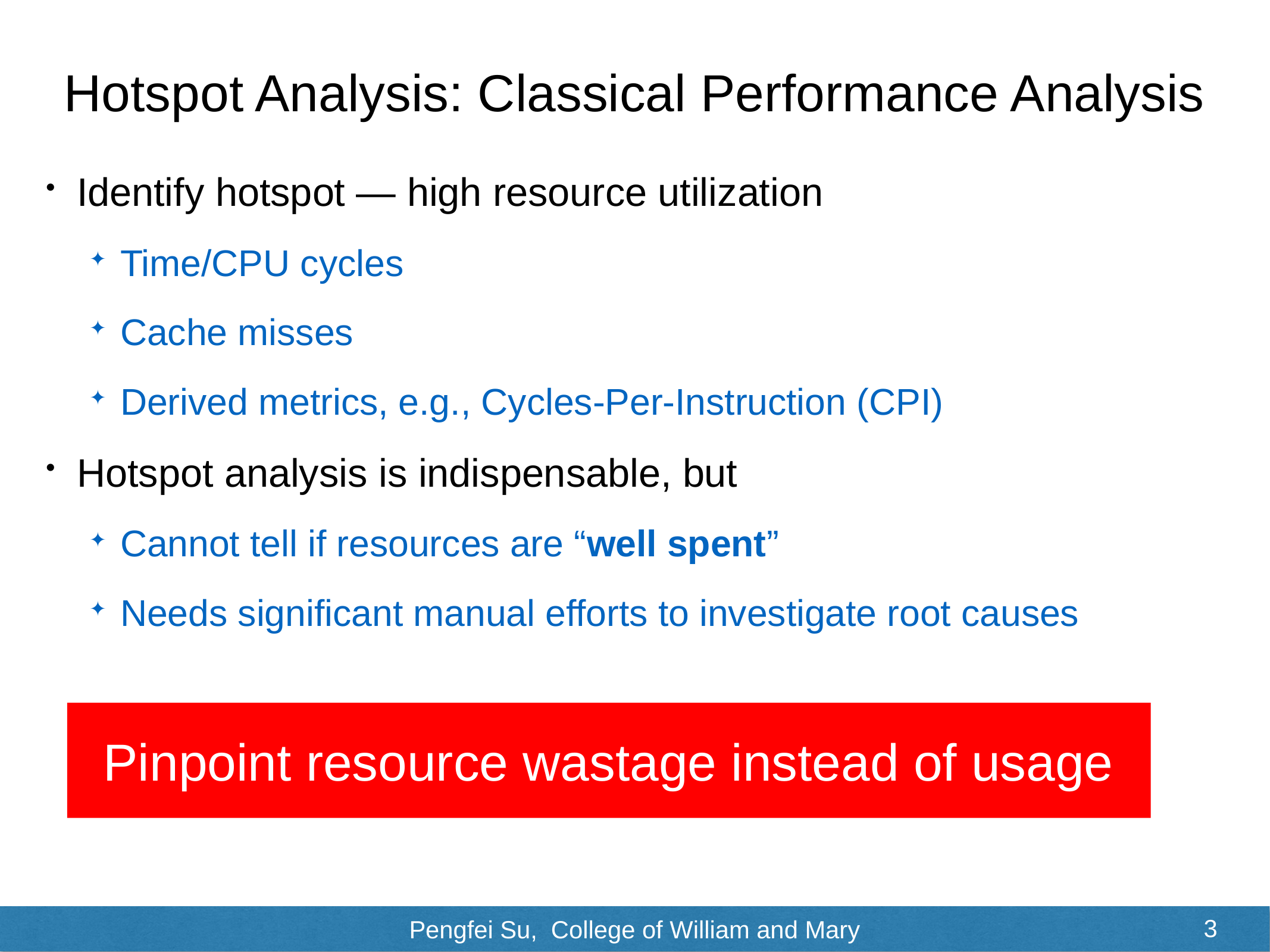

# Hotspot Analysis: Classical Performance Analysis
Identify hotspot — high resource utilization
Time/CPU cycles
Cache misses
Derived metrics, e.g., Cycles-Per-Instruction (CPI)
Hotspot analysis is indispensable, but
Cannot tell if resources are “well spent”
Needs significant manual efforts to investigate root causes

Pinpoint resource wastage instead of usage
3